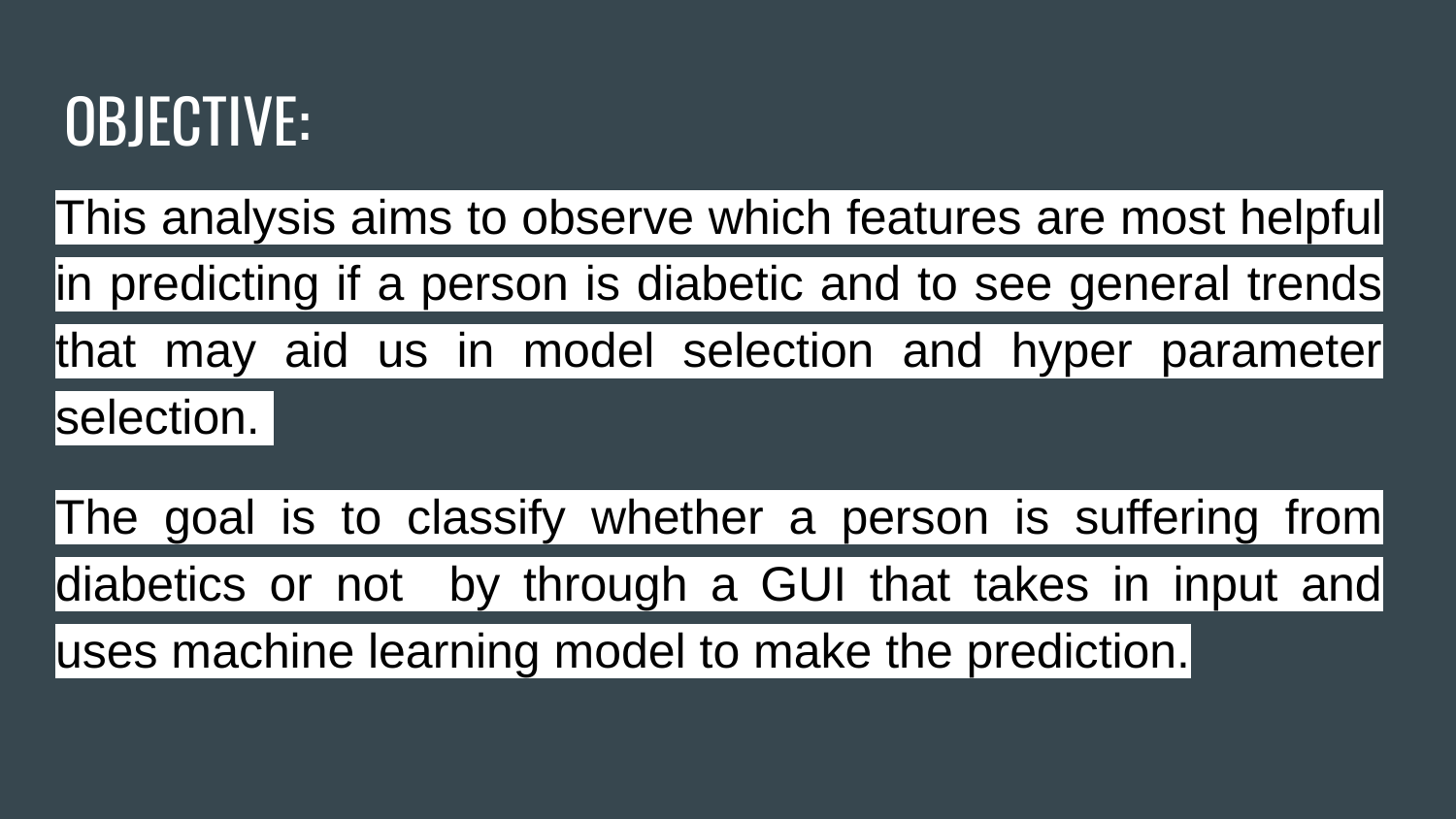

# OBJECTIVE:
This analysis aims to observe which features are most helpful in predicting if a person is diabetic and to see general trends that may aid us in model selection and hyper parameter selection.
The goal is to classify whether a person is suffering from diabetics or not  by through a GUI that takes in input and uses machine learning model to make the prediction.